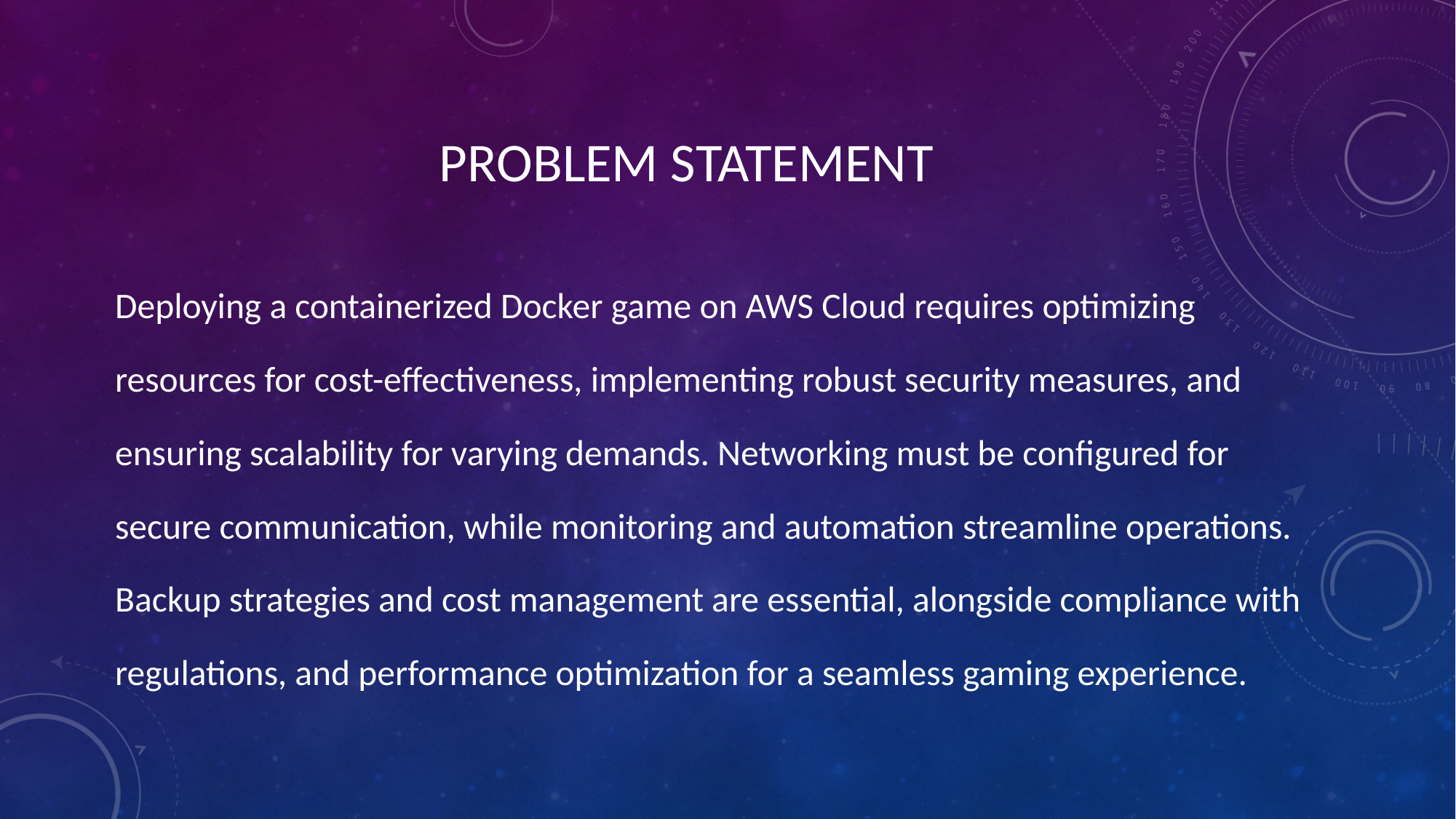

# PROBLEM STATEMENT
Deploying a containerized Docker game on AWS Cloud requires optimizing resources for cost-effectiveness, implementing robust security measures, and ensuring scalability for varying demands. Networking must be configured for secure communication, while monitoring and automation streamline operations. Backup strategies and cost management are essential, alongside compliance with regulations, and performance optimization for a seamless gaming experience.